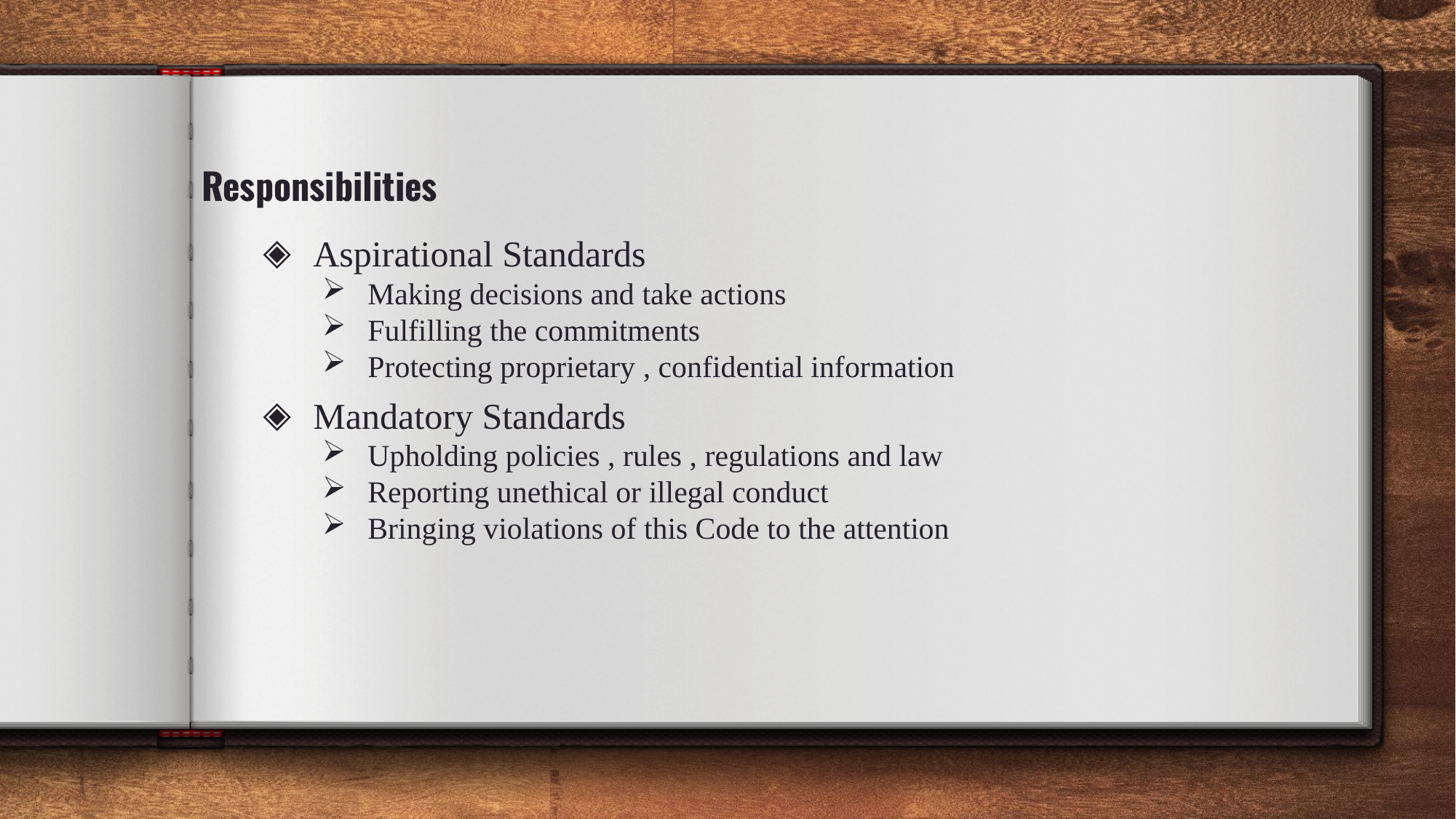

# Responsibilities
Aspirational Standards
Making decisions and take actions
Fulfilling the commitments
Protecting proprietary , confidential information
Mandatory Standards
Upholding policies , rules , regulations and law
Reporting unethical or illegal conduct
Bringing violations of this Code to the attention